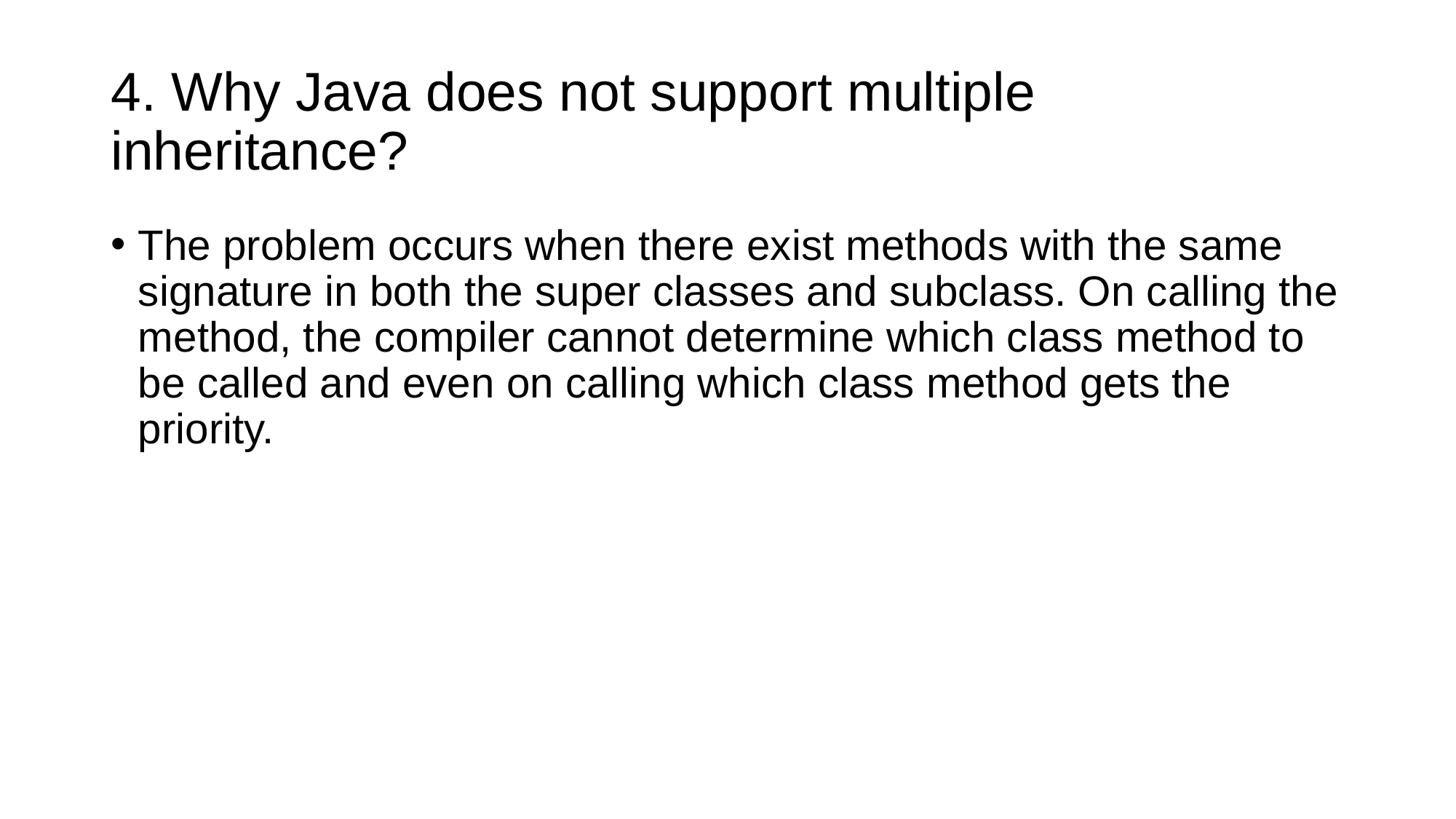

# 4. Why Java does not support multiple inheritance?
The problem occurs when there exist methods with the same signature in both the super classes and subclass. On calling the method, the compiler cannot determine which class method to be called and even on calling which class method gets the priority.